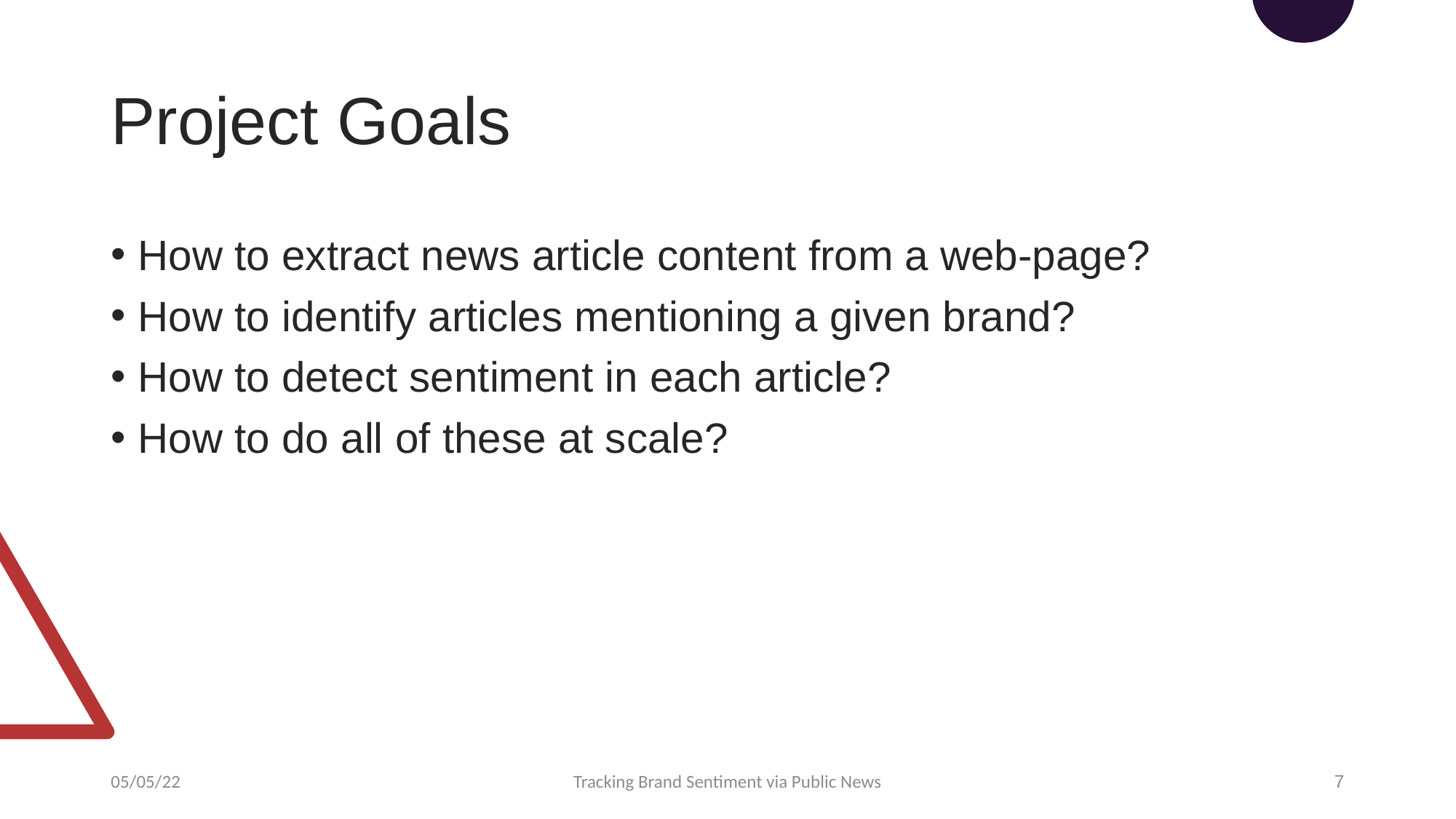

# Project Goals
How to extract news article content from a web-page?
How to identify articles mentioning a given brand?
How to detect sentiment in each article?
How to do all of these at scale?
05/05/22
Tracking Brand Sentiment via Public News
7